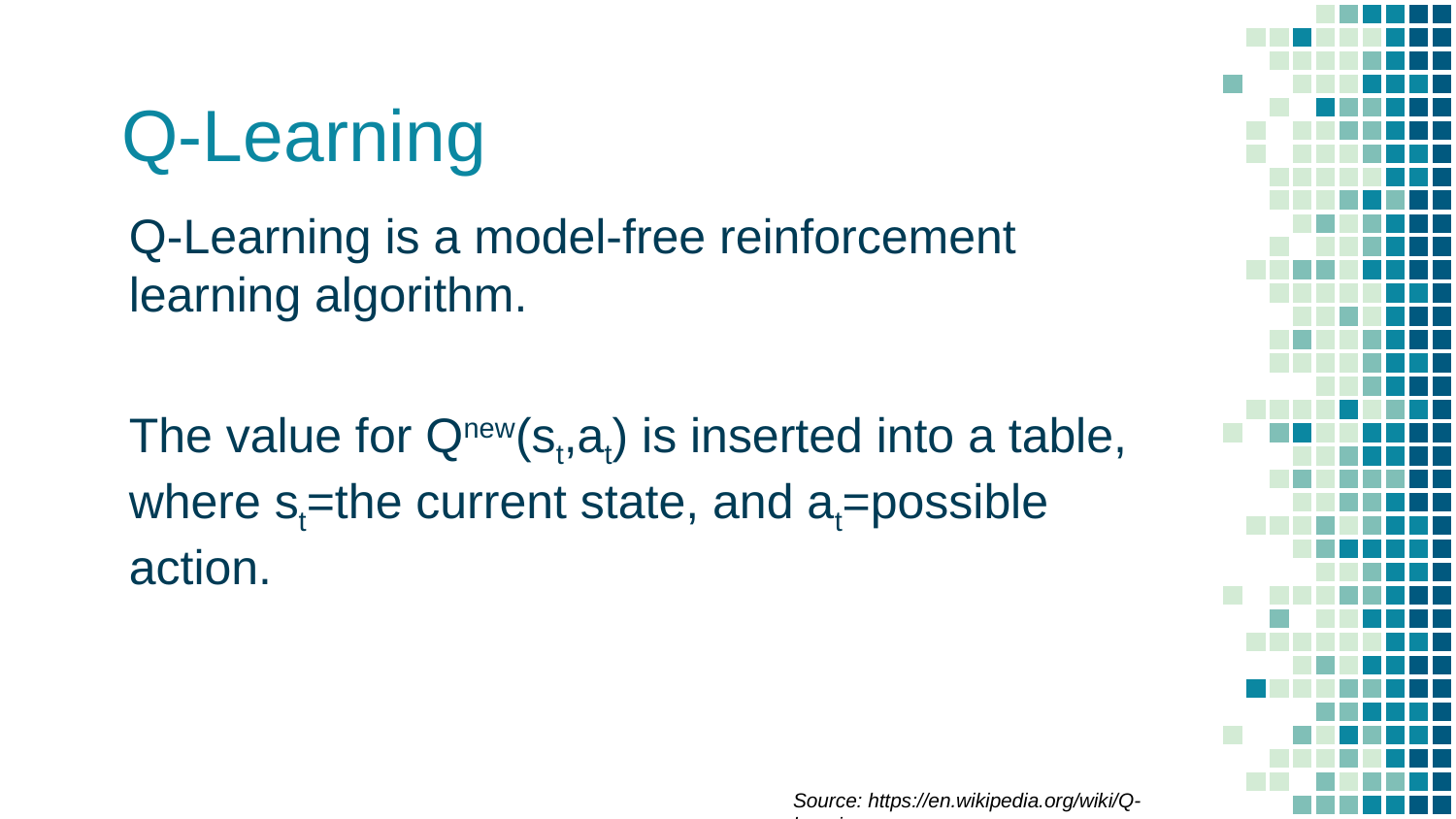

# Q-Learning
Q-Learning is a model-free reinforcement learning algorithm.

The value for Qnew(st,at) is inserted into a table, where st=the current state, and at=possible action.
Source: https://en.wikipedia.org/wiki/Q-learning